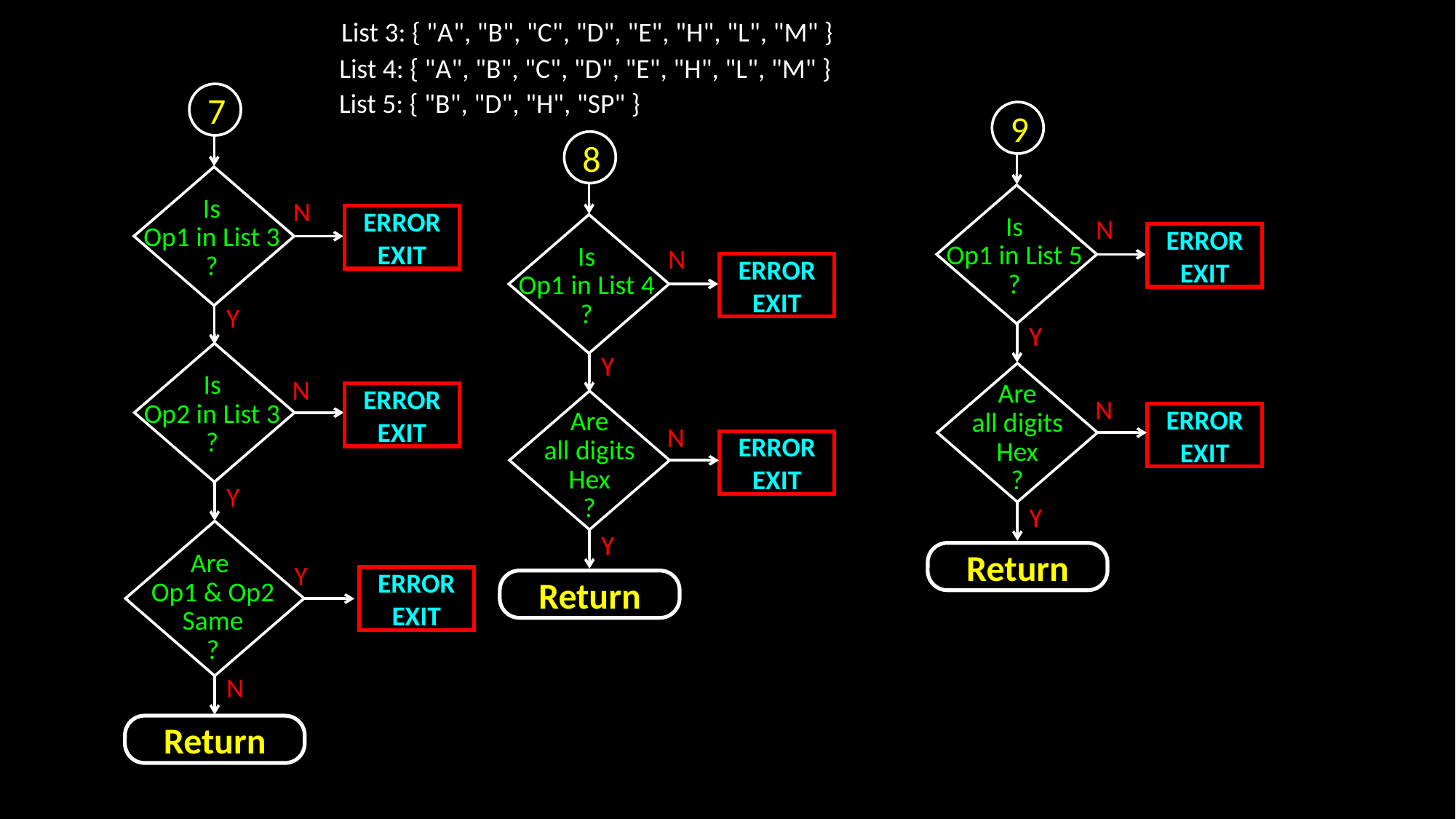

List 3: { "A", "B", "C", "D", "E", "H", "L", "M" }
List 4: { "A", "B", "C", "D", "E", "H", "L", "M" }
List 5: { "B", "D", "H", "SP" }
7
9
8

Is
Op1 in List 3
?

Is
Op1 in List 5
?
N
ERROR
EXIT
N

Is
Op1 in List 4
?
ERROR
EXIT
N
ERROR
EXIT
Y
Y

Is
Op2 in List 3
?
Y

Are
all digits
Hex
?
N
ERROR
EXIT

Are
all digits
Hex
?
N
ERROR
EXIT
N
ERROR
EXIT
Y
Y

Are
Op1 & Op2
Same
?
Y
Return
Y
ERROR
EXIT
Return
N
Return